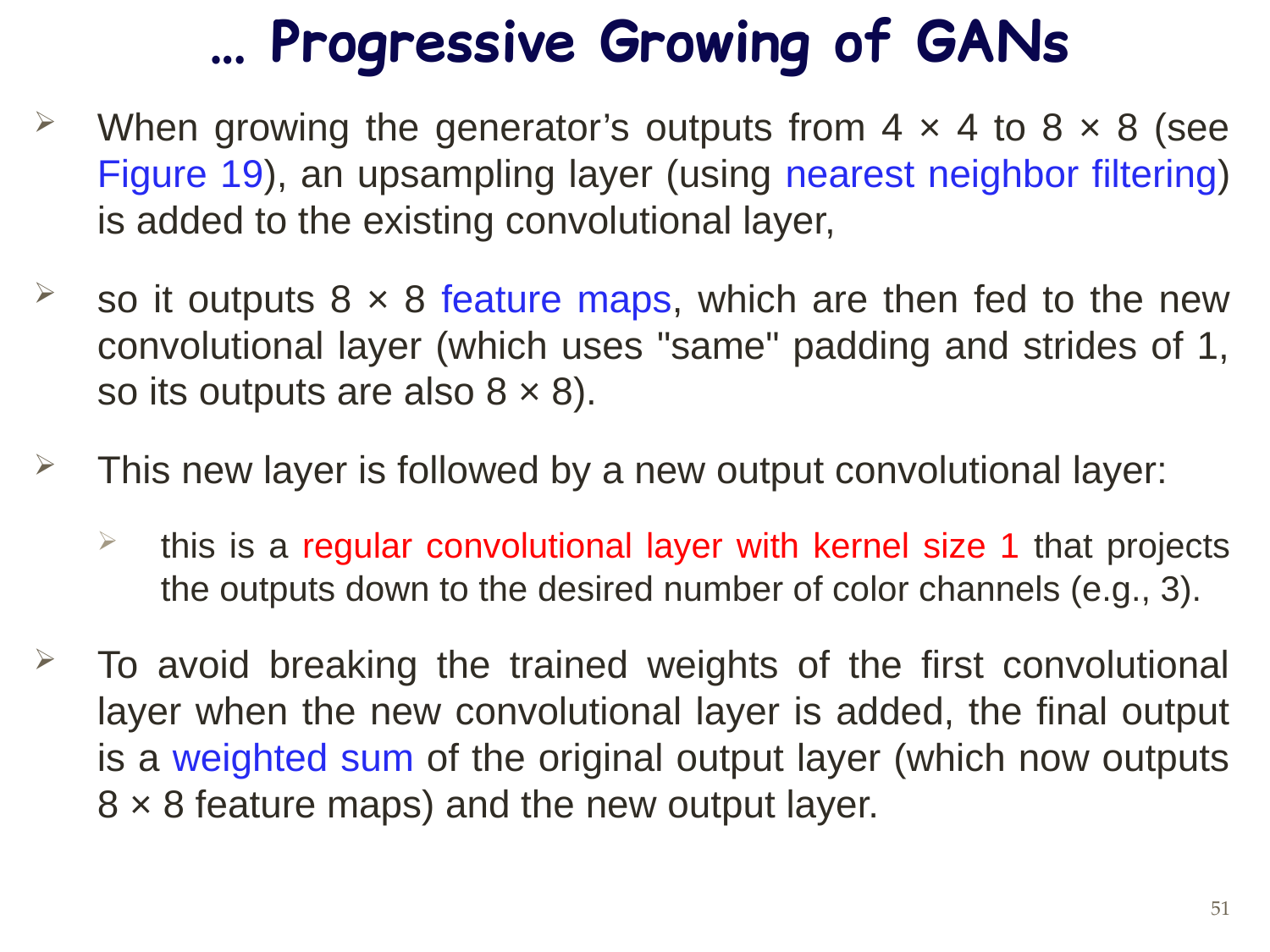

# … Progressive Growing of GANs
When growing the generator’s outputs from 4 × 4 to 8 × 8 (see Figure 19), an upsampling layer (using nearest neighbor filtering) is added to the existing convolutional layer,
so it outputs 8 × 8 feature maps, which are then fed to the new convolutional layer (which uses "same" padding and strides of 1, so its outputs are also 8 × 8).
This new layer is followed by a new output convolutional layer:
this is a regular convolutional layer with kernel size 1 that projects the outputs down to the desired number of color channels (e.g., 3).
To avoid breaking the trained weights of the first convolutional layer when the new convolutional layer is added, the final output is a weighted sum of the original output layer (which now outputs 8 × 8 feature maps) and the new output layer.

51